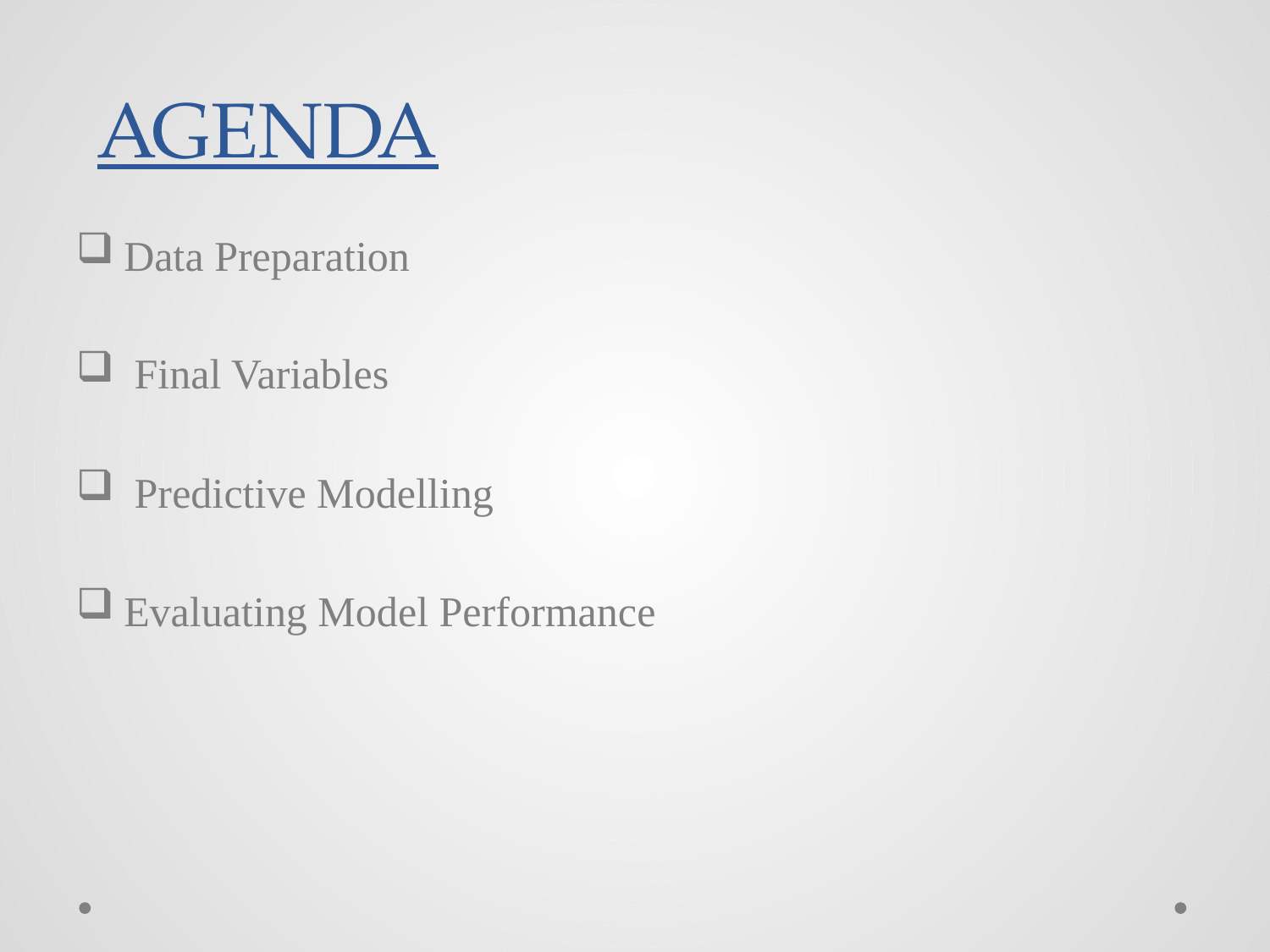

# AGENDA
Data Preparation

 Final Variables

 Predictive Modelling

Evaluating Model Performance